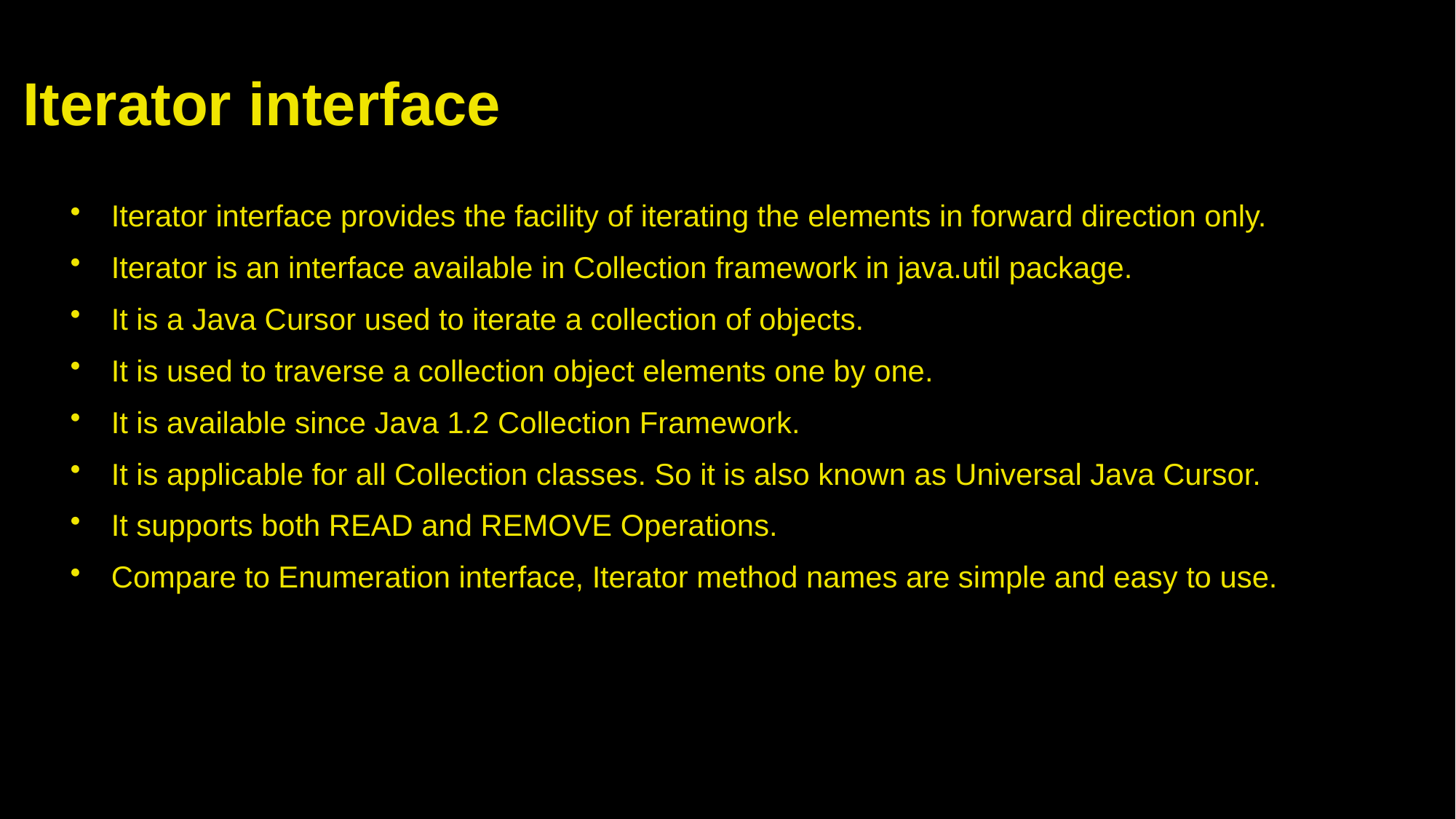

# Iterator interface
Iterator interface provides the facility of iterating the elements in forward direction only.
Iterator is an interface available in Collection framework in java.util package.
It is a Java Cursor used to iterate a collection of objects.
It is used to traverse a collection object elements one by one.
It is available since Java 1.2 Collection Framework.
It is applicable for all Collection classes. So it is also known as Universal Java Cursor.
It supports both READ and REMOVE Operations.
Compare to Enumeration interface, Iterator method names are simple and easy to use.